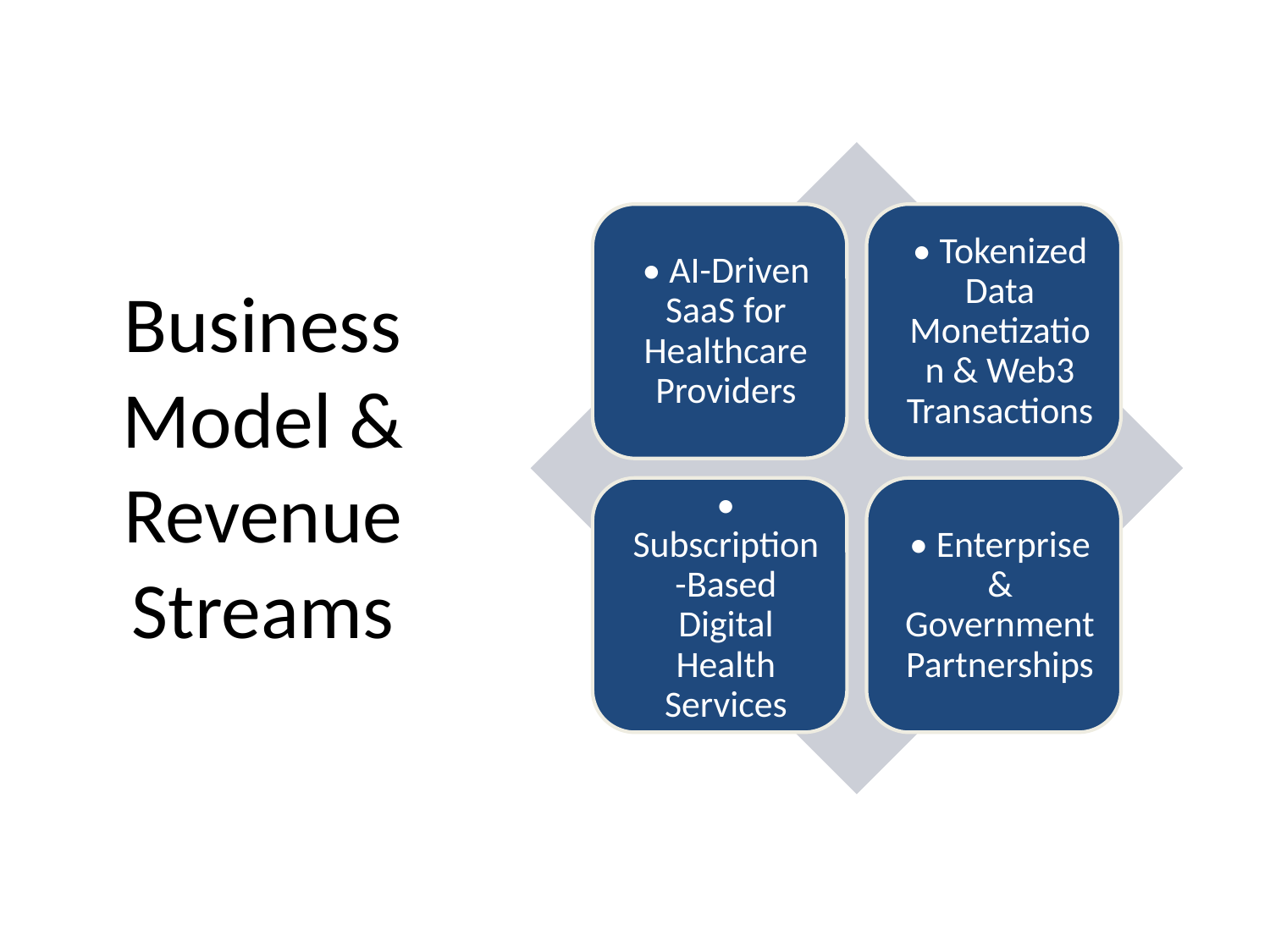

# Business Model & Revenue Streams
• AI-Driven SaaS for Healthcare Providers
• Tokenized Data Monetization & Web3 Transactions
• Subscription-Based Digital Health Services
• Enterprise & Government Partnerships